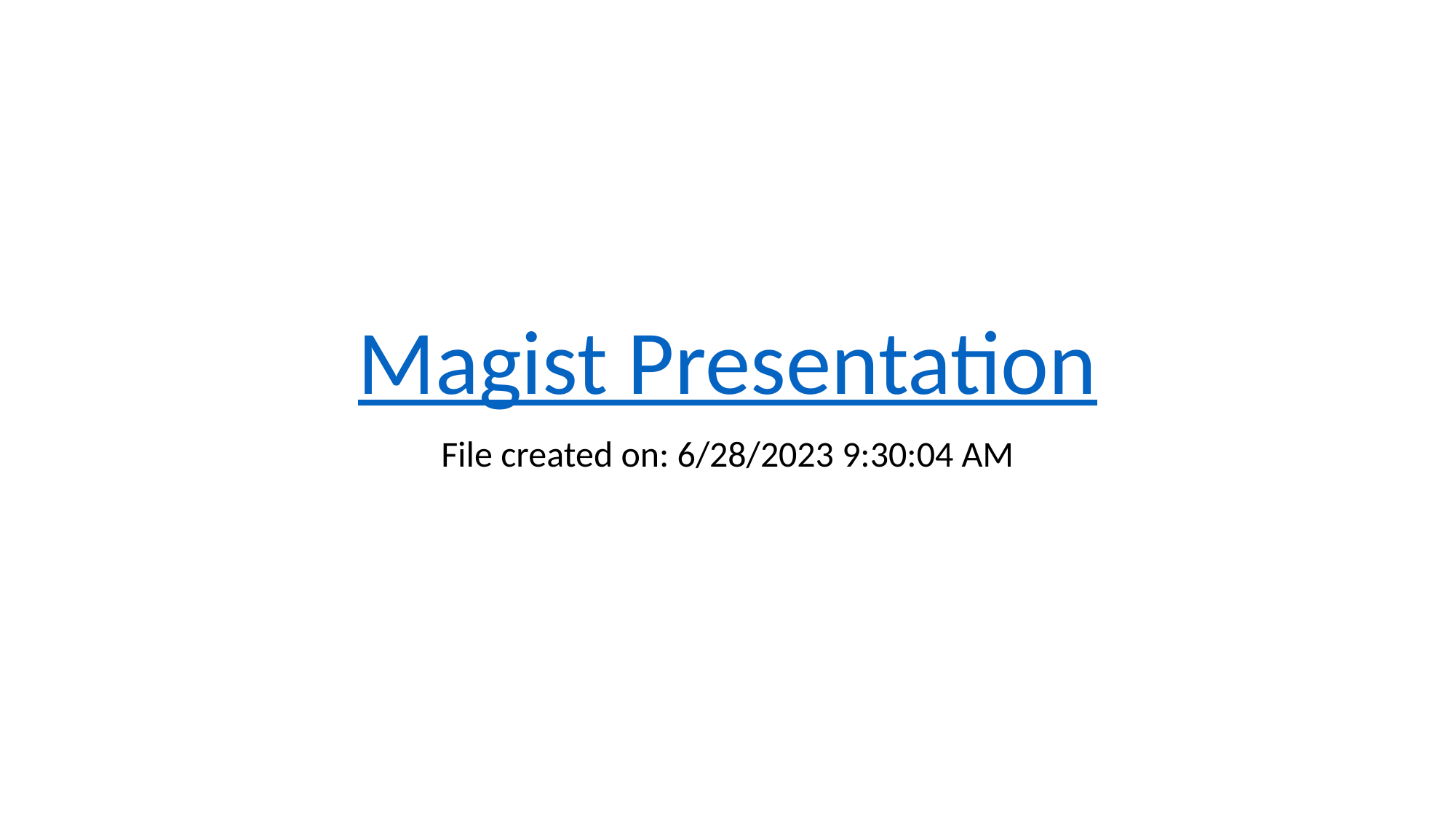

# Magist Presentation
File created on: 6/28/2023 9:30:04 AM